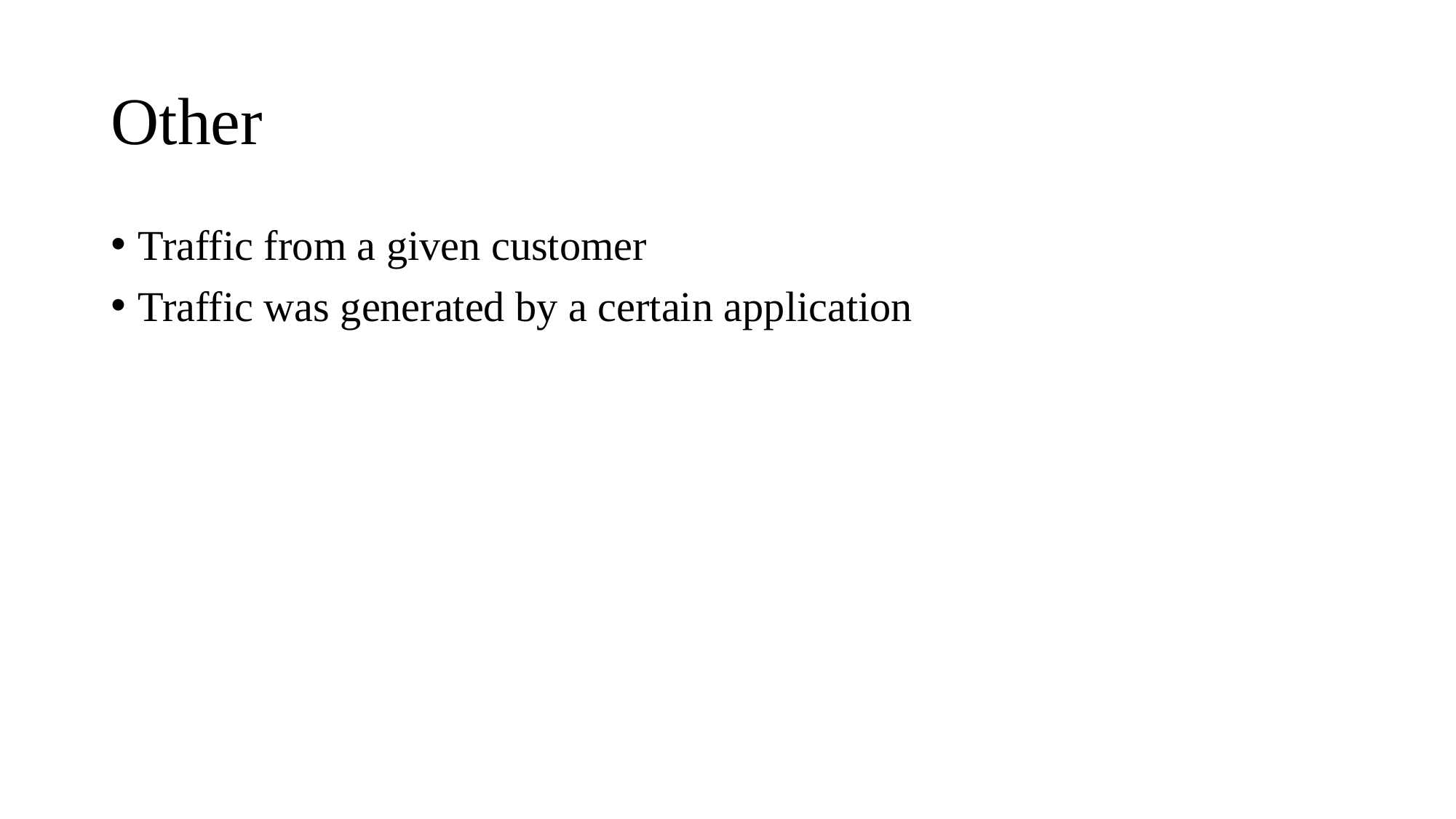

# Other
Traffic from a given customer
Traffic was generated by a certain application